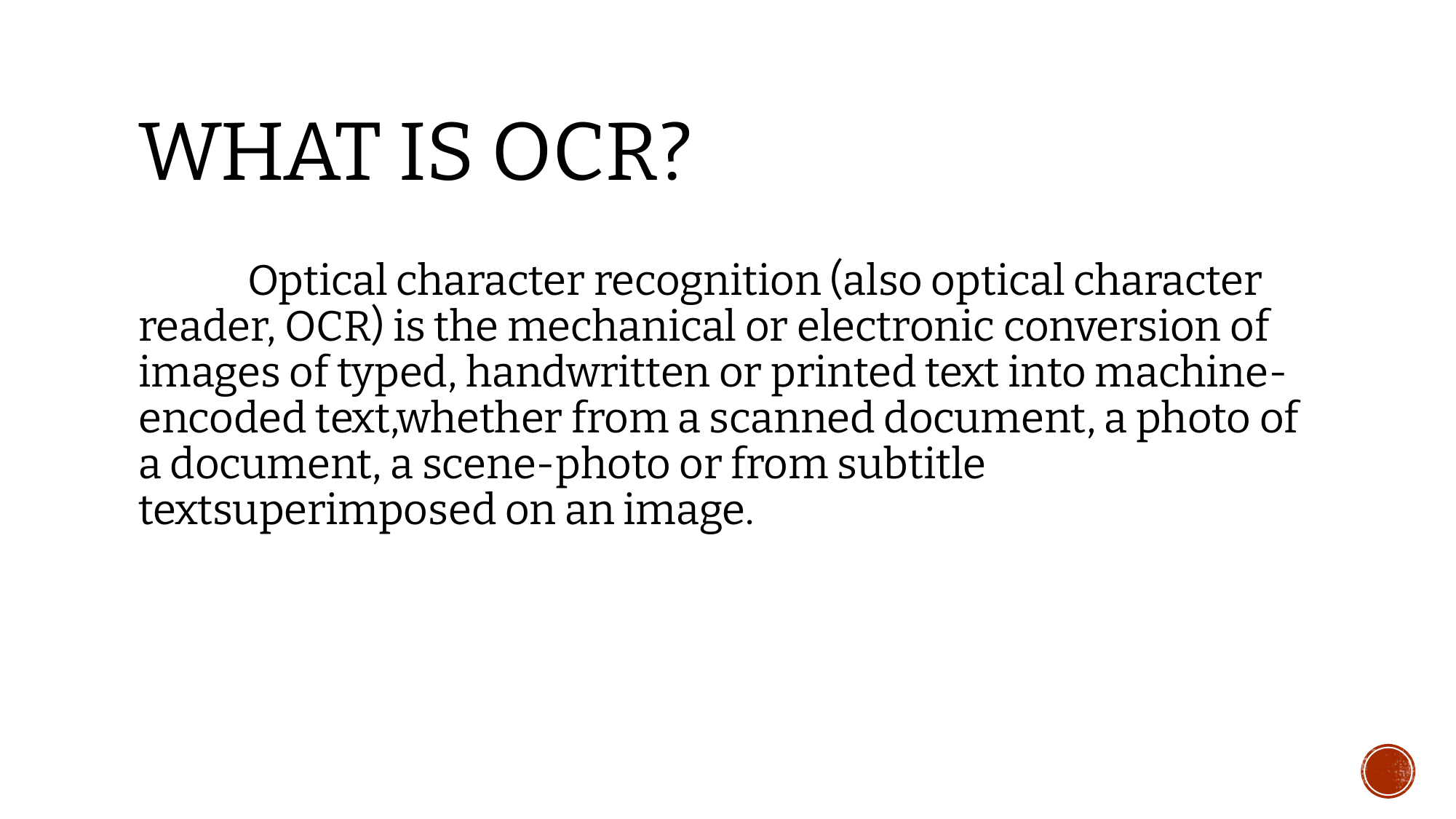

# What is OCR?
	Optical character recognition (also optical character reader, OCR) is the mechanical or electronic conversion of images of typed, handwritten or printed text into machine-encoded text,whether from a scanned document, a photo of a document, a scene-photo or from subtitle textsuperimposed on an image.